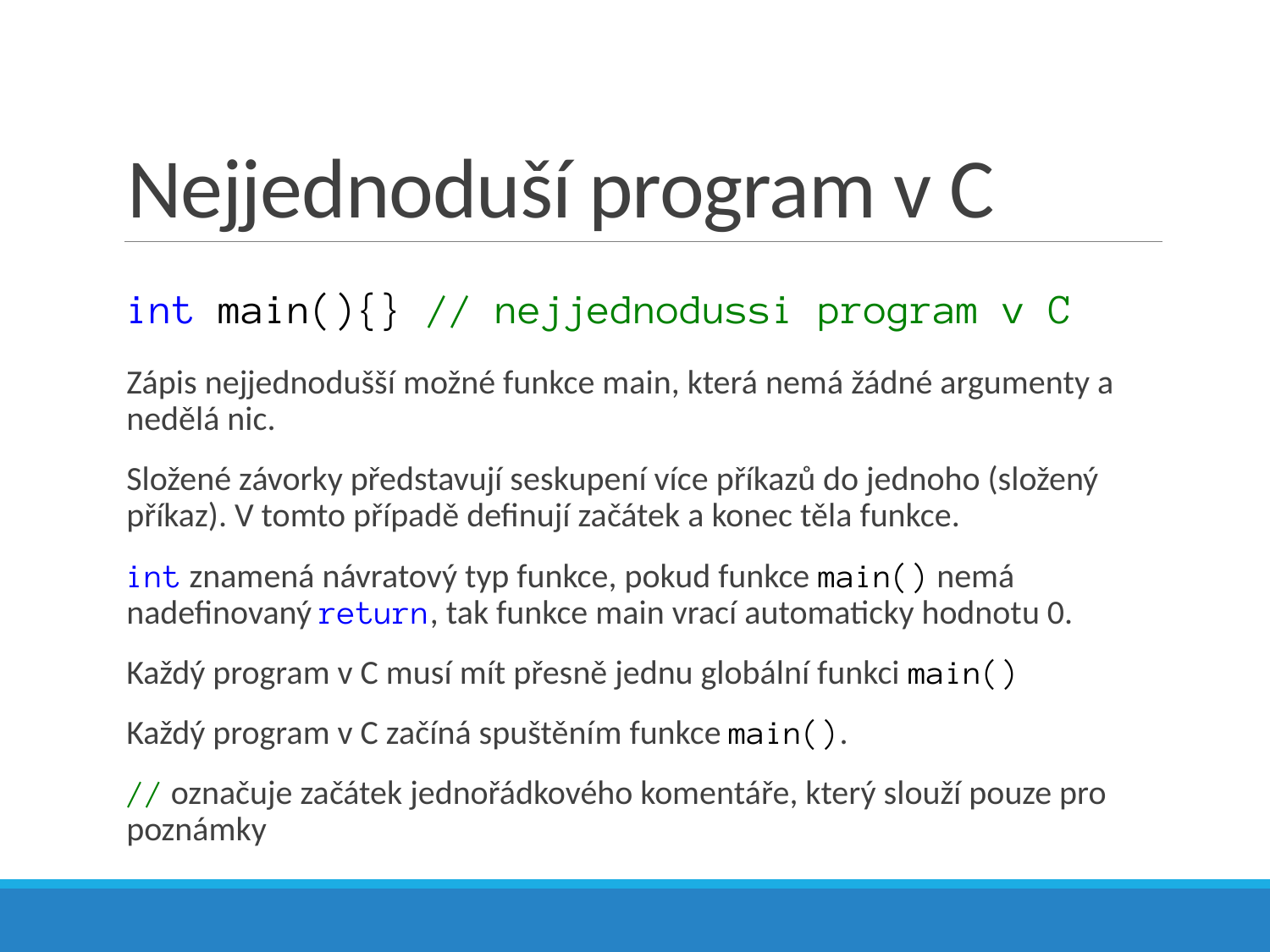

# Nejjednoduší program v C
int main(){} // nejjednodussi program v C
Zápis nejjednodušší možné funkce main, která nemá žádné argumenty a nedělá nic.
Složené závorky představují seskupení více příkazů do jednoho (složený příkaz). V tomto případě definují začátek a konec těla funkce.
int znamená návratový typ funkce, pokud funkce main() nemá nadefinovaný return, tak funkce main vrací automaticky hodnotu 0.
Každý program v C musí mít přesně jednu globální funkci main()
Každý program v C začíná spuštěním funkce main().
// označuje začátek jednořádkového komentáře, který slouží pouze pro poznámky